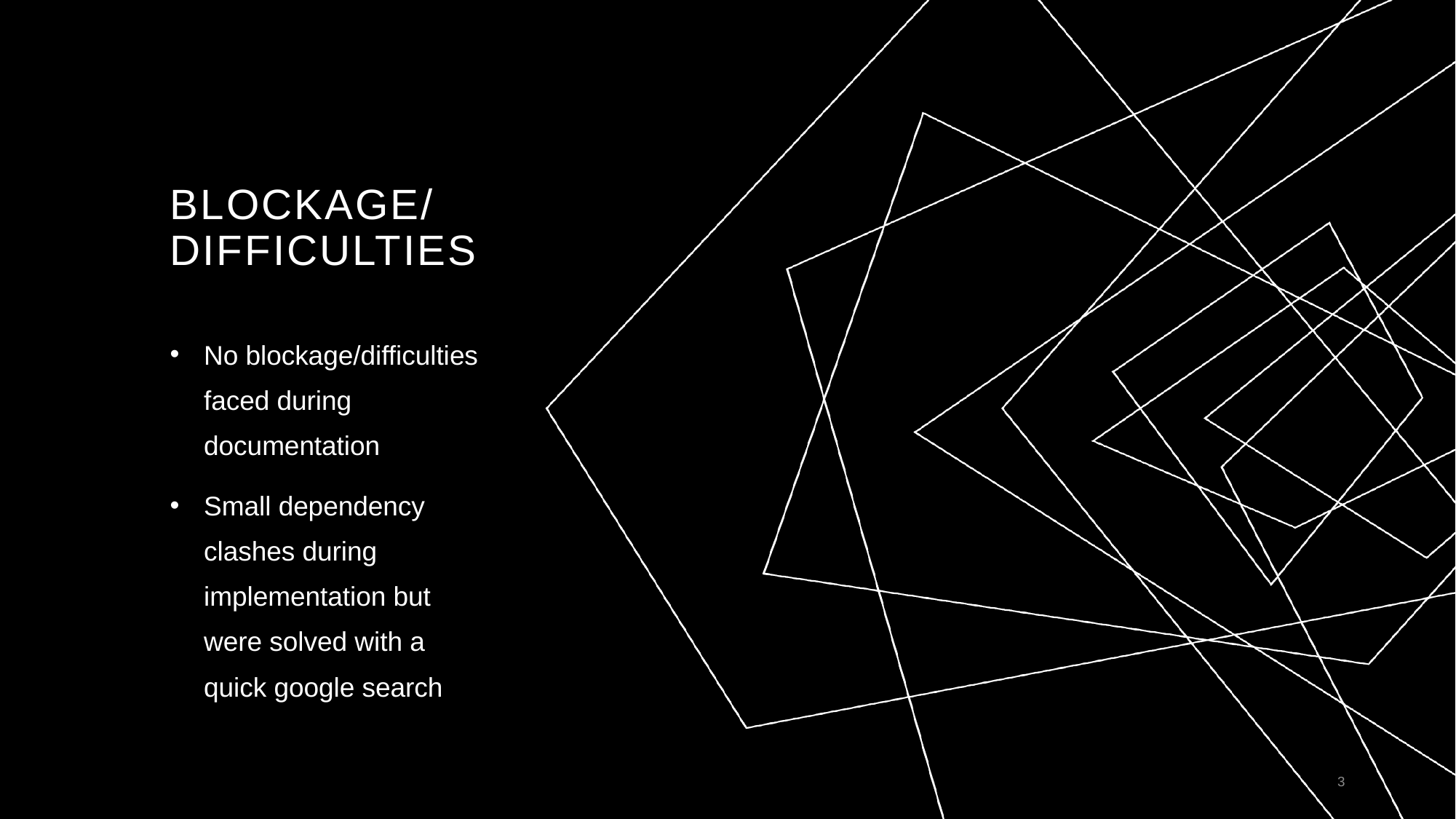

# Blockage/ Difficulties
No blockage/difficulties faced during documentation
Small dependency  clashes during implementation but were solved with a quick google search
3